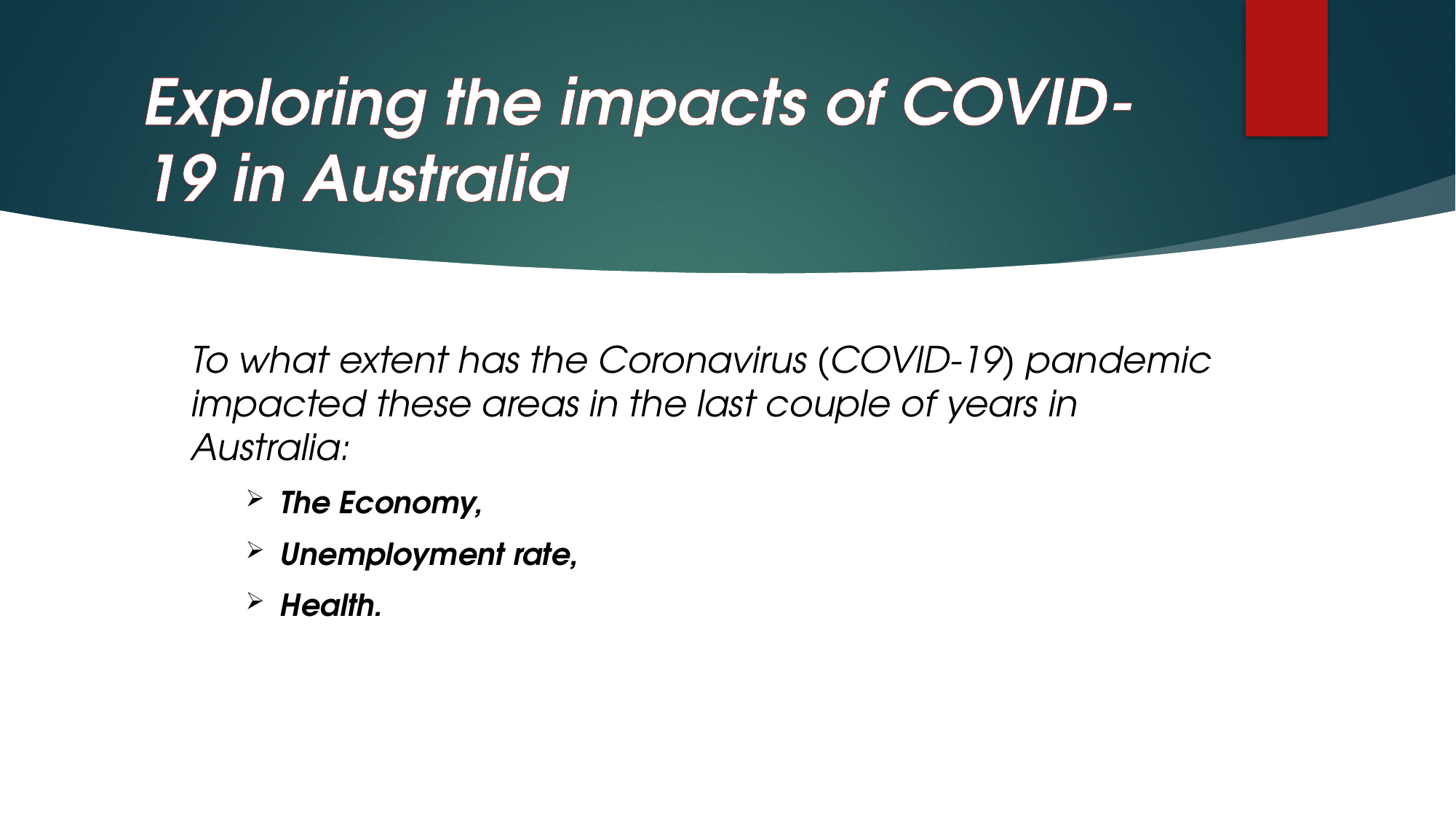

# Exploring the impacts of COVID-19 in Australia

To what extent has the Coronavirus (COVID-19) pandemic impacted these areas in the last couple of years in Australia:
The Economy,
Unemployment rate,
Health.